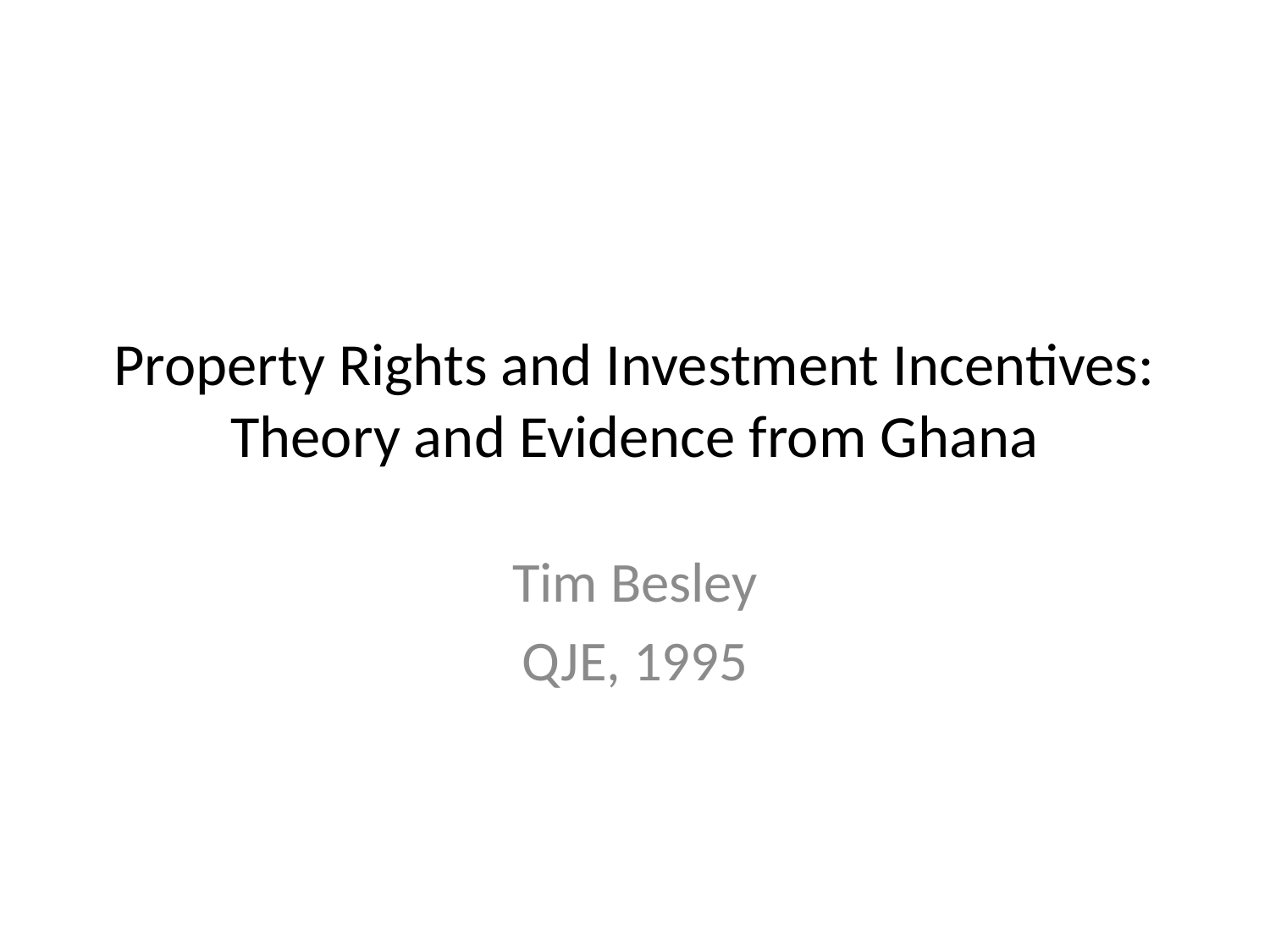

# Property Rights and Investment Incentives: Theory and Evidence from Ghana
Tim Besley
QJE, 1995